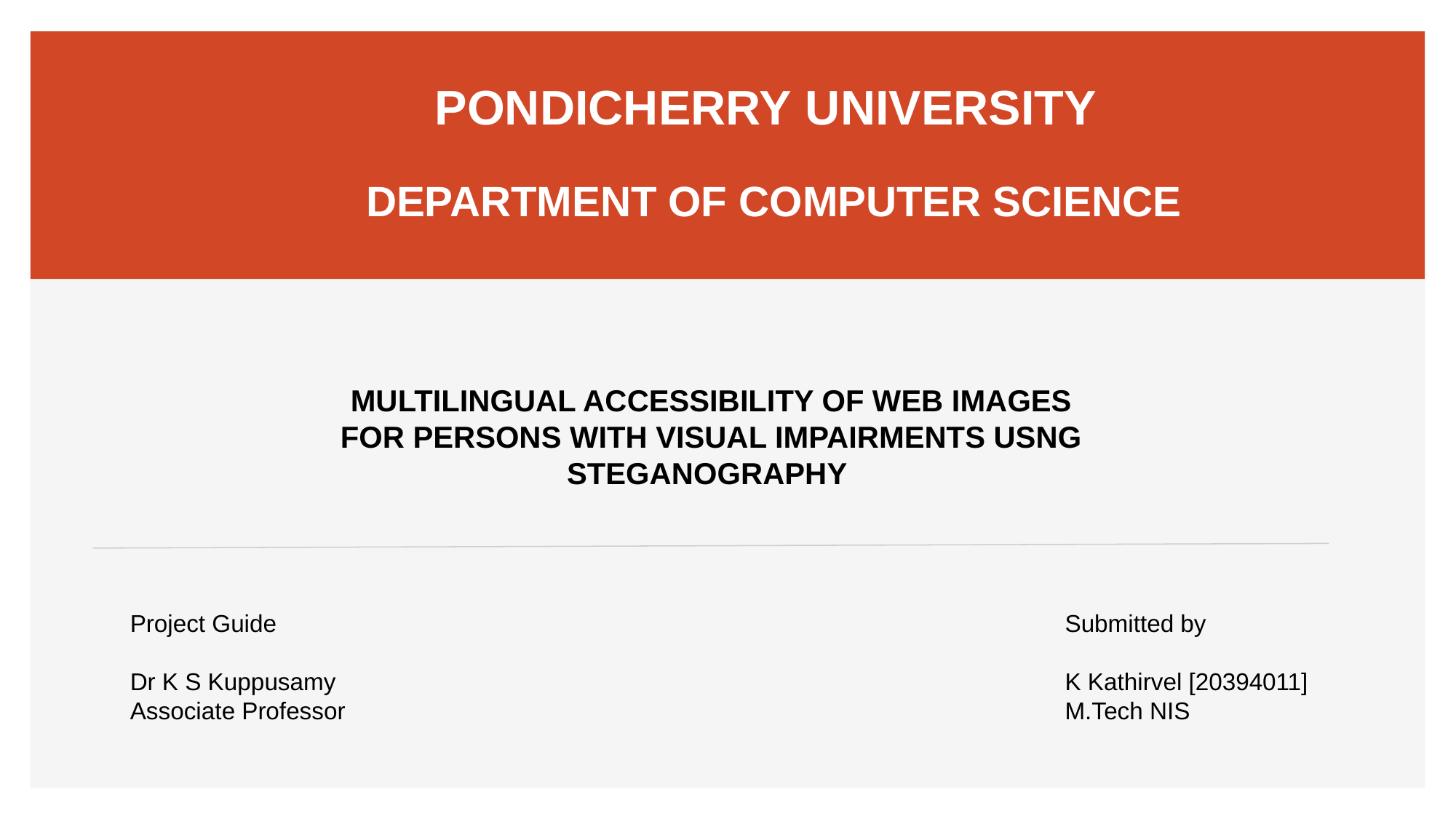

PONDICHERRY UNIVERSITY

DEPARTMENT OF COMPUTER SCIENCE

# MULTILINGUAL ACCESSIBILITY OF WEB IMAGES FOR PERSONS WITH VISUAL IMPAIRMENTS USNG STEGANOGRAPHY
Project Guide

Dr K S Kuppusamy
Associate Professor
Submitted by

K Kathirvel [20394011]
M.Tech NIS